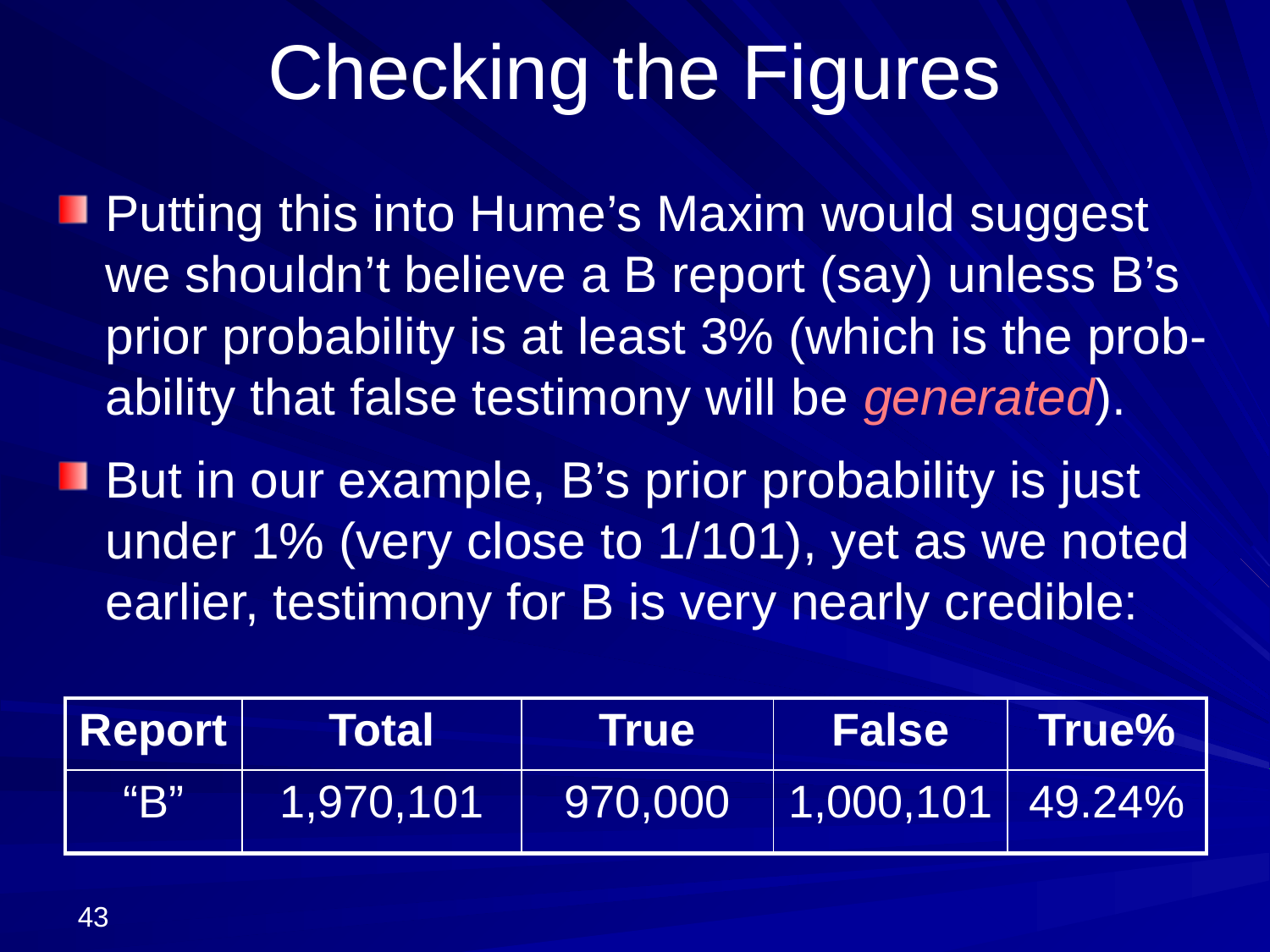

# Checking the Figures
Putting this into Hume’s Maxim would suggest we shouldn’t believe a B report (say) unless B’s prior probability is at least 3% (which is the prob-ability that false testimony will be generated).
But in our example, B’s prior probability is just under 1% (very close to 1/101), yet as we noted earlier, testimony for B is very nearly credible:
| Report | Total | True | False | True% |
| --- | --- | --- | --- | --- |
| “B” | 1,970,101 | 970,000 | 1,000,101 | 49.24% |
43